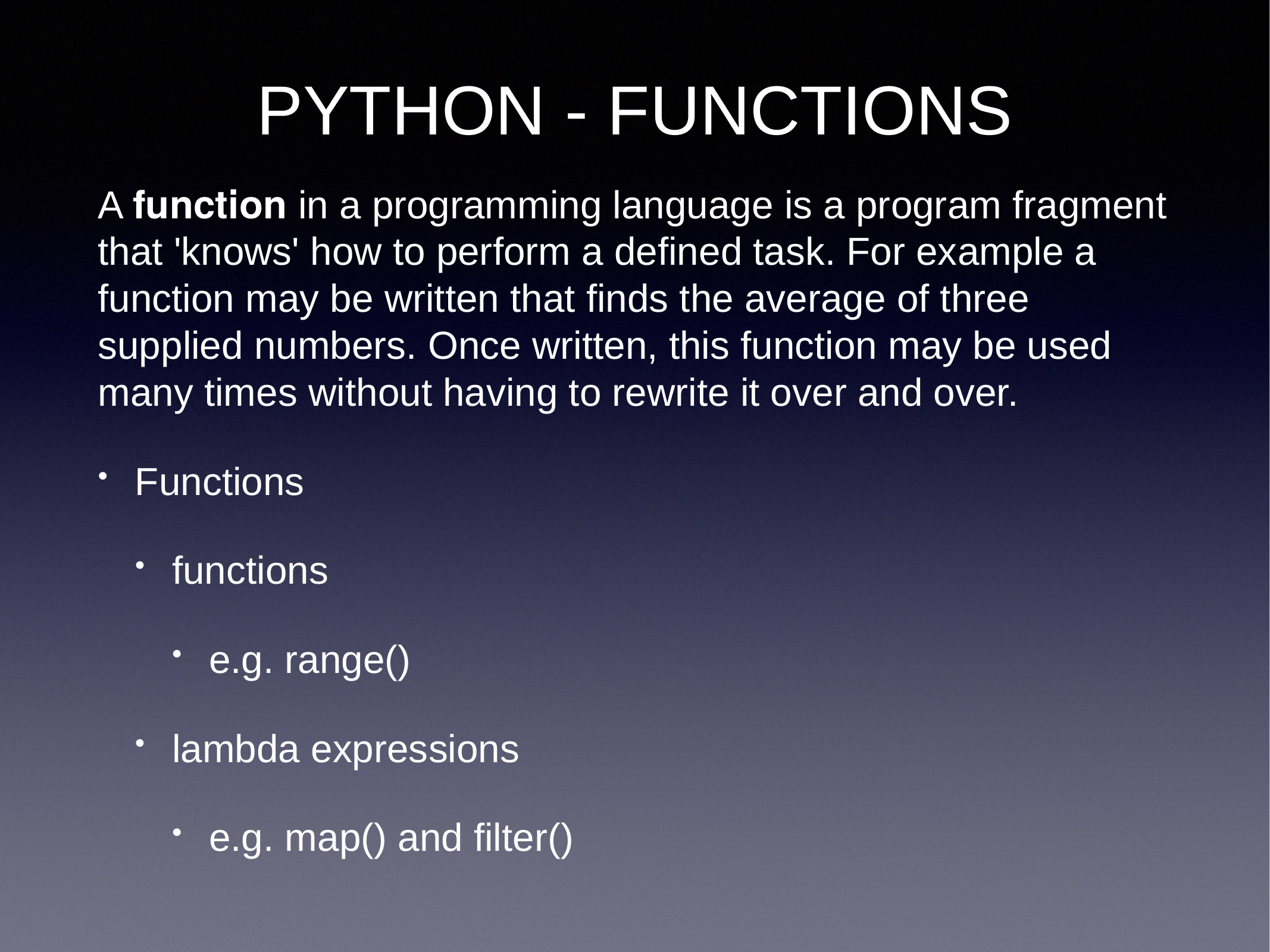

# PYTHON - FUNCTIONS
A function in a programming language is a program fragment that 'knows' how to perform a defined task. For example a function may be written that finds the average of three supplied numbers. Once written, this function may be used many times without having to rewrite it over and over.
Functions
functions
e.g. range()
lambda expressions
e.g. map() and filter()